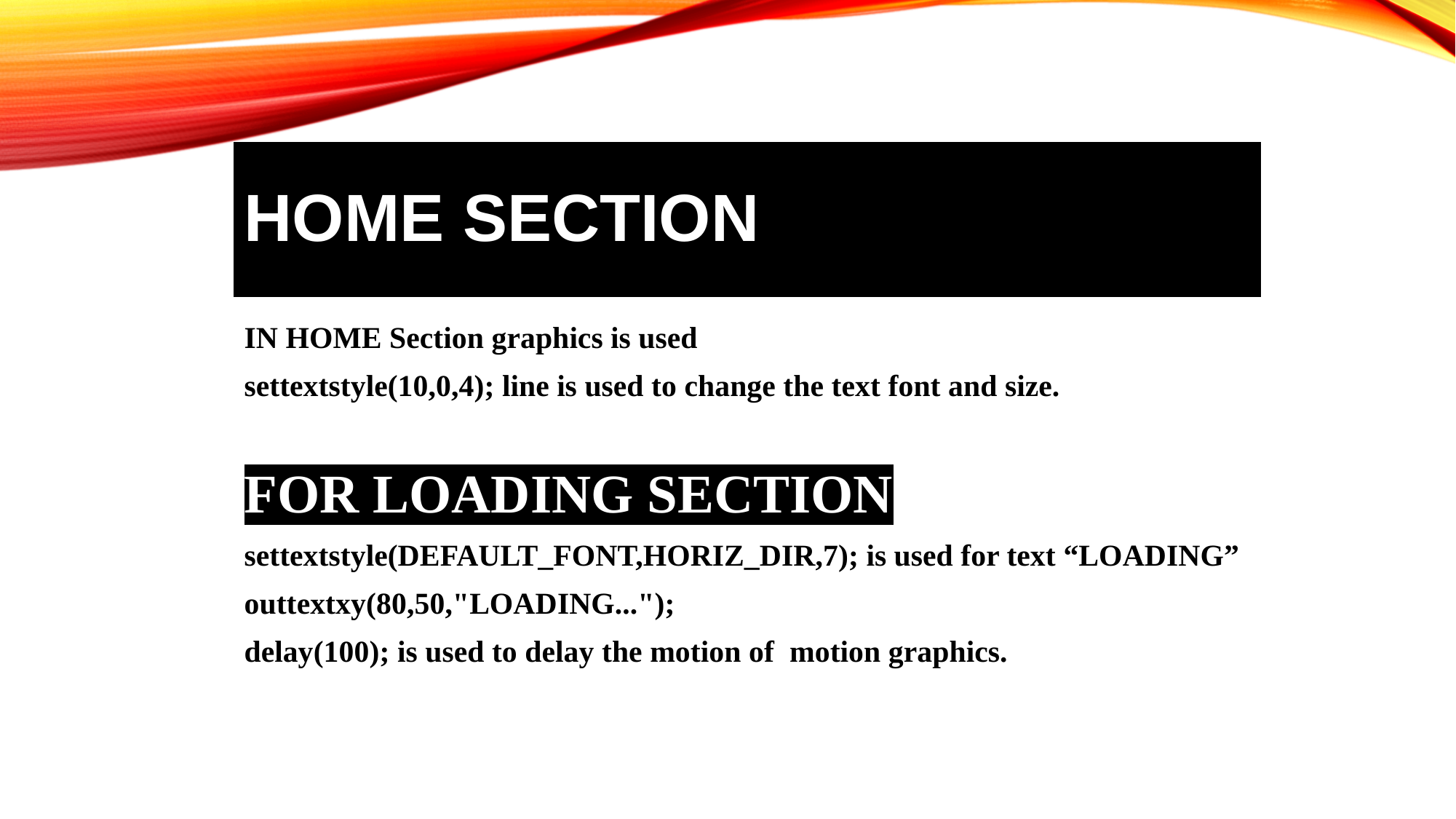

# HOME SECTION
IN HOME Section graphics is used
settextstyle(10,0,4); line is used to change the text font and size.

FOR LOADING SECTION
settextstyle(DEFAULT_FONT,HORIZ_DIR,7); is used for text “LOADING”
outtextxy(80,50,"LOADING...");
delay(100); is used to delay the motion of  motion graphics.